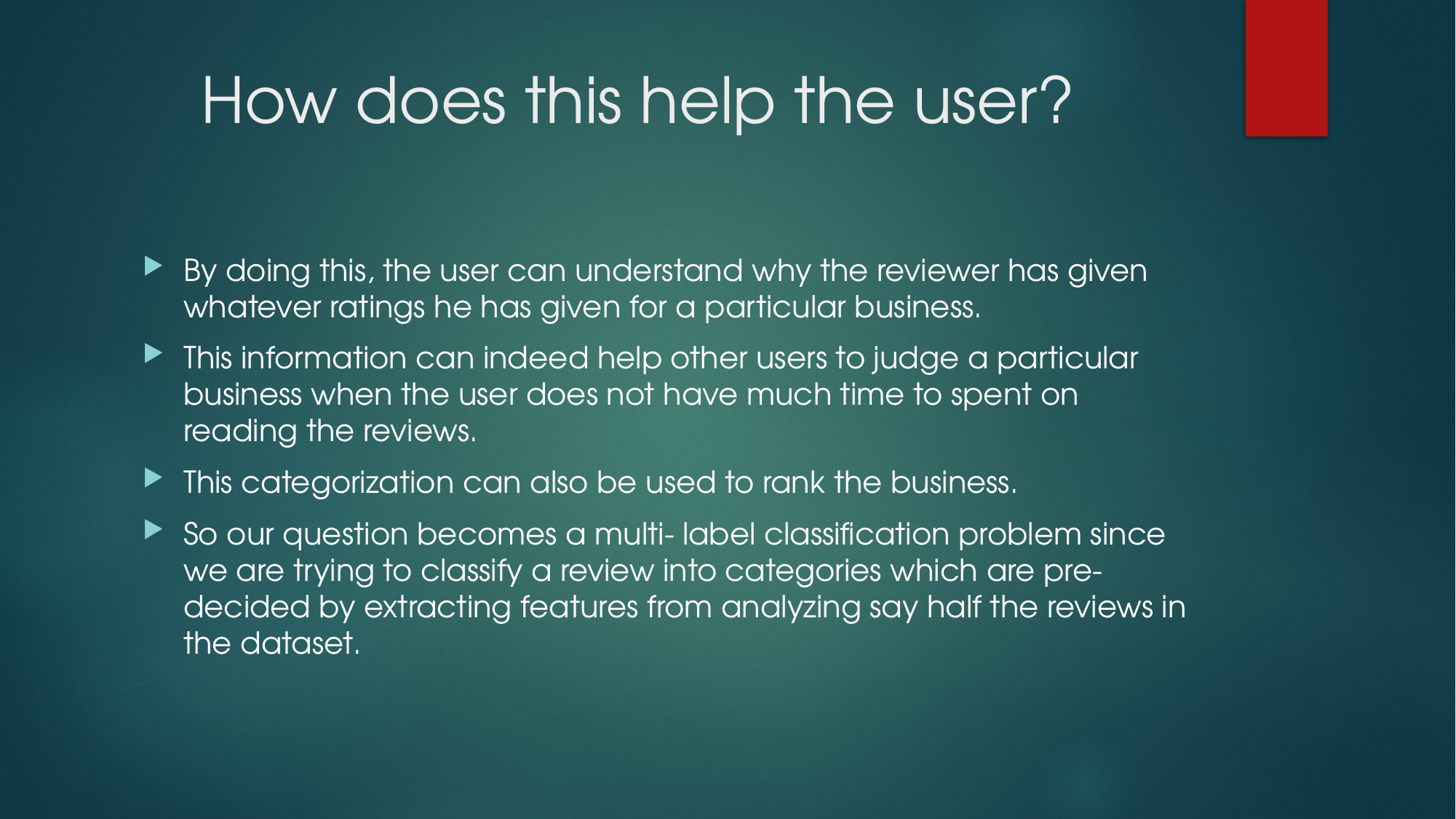

# How does this help the user?
By doing this, the user can understand why the reviewer has given whatever ratings he has given for a particular business.
This information can indeed help other users to judge a particular business when the user does not have much time to spent on reading the reviews.
This categorization can also be used to rank the business.
So our question becomes a multi- label classification problem since we are trying to classify a review into categories which are pre-decided by extracting features from analyzing say half the reviews in the dataset.